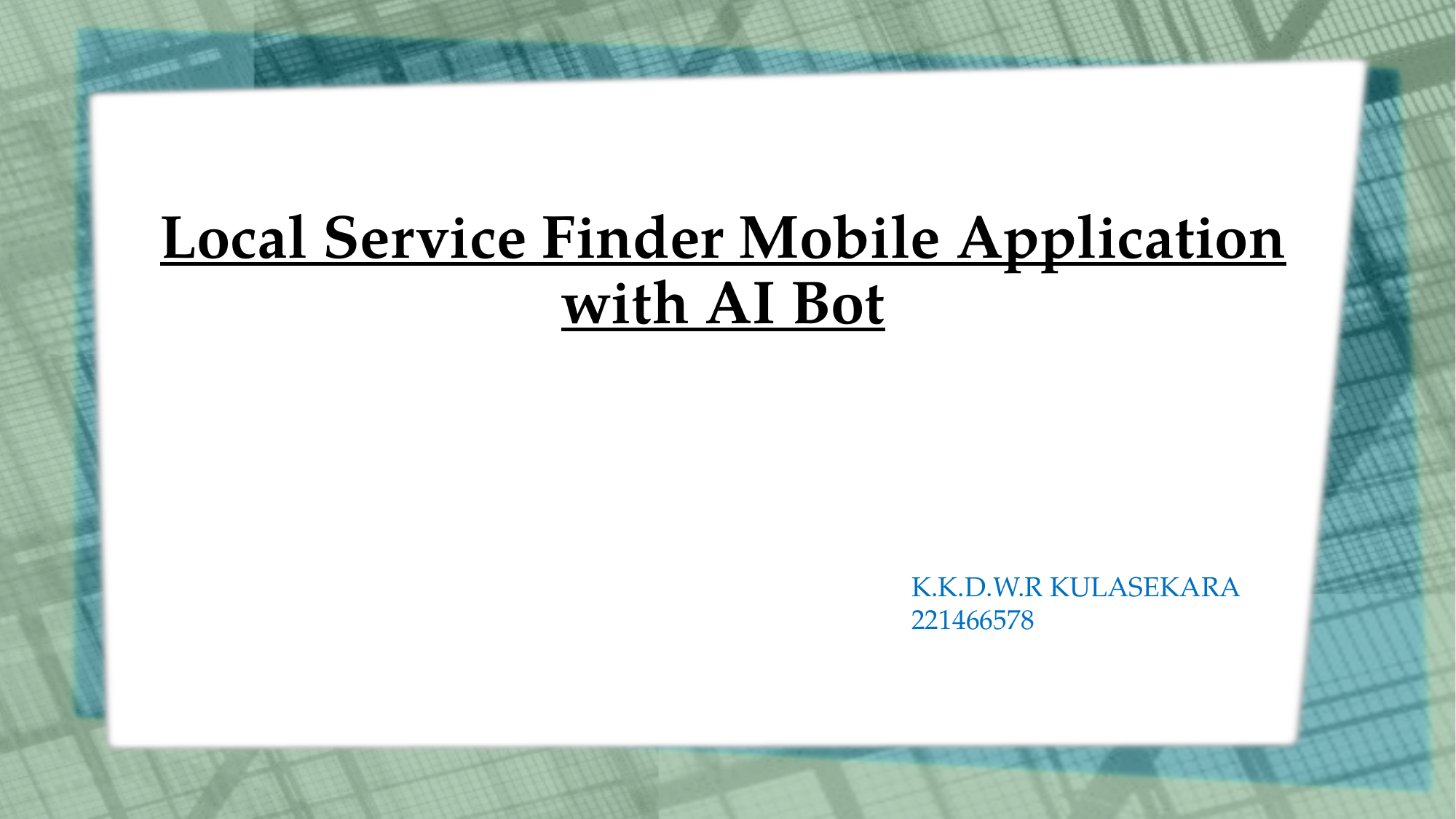

Local Service Finder Mobile Application with AI Bot
K.K.D.W.R KULASEKARA
221466578